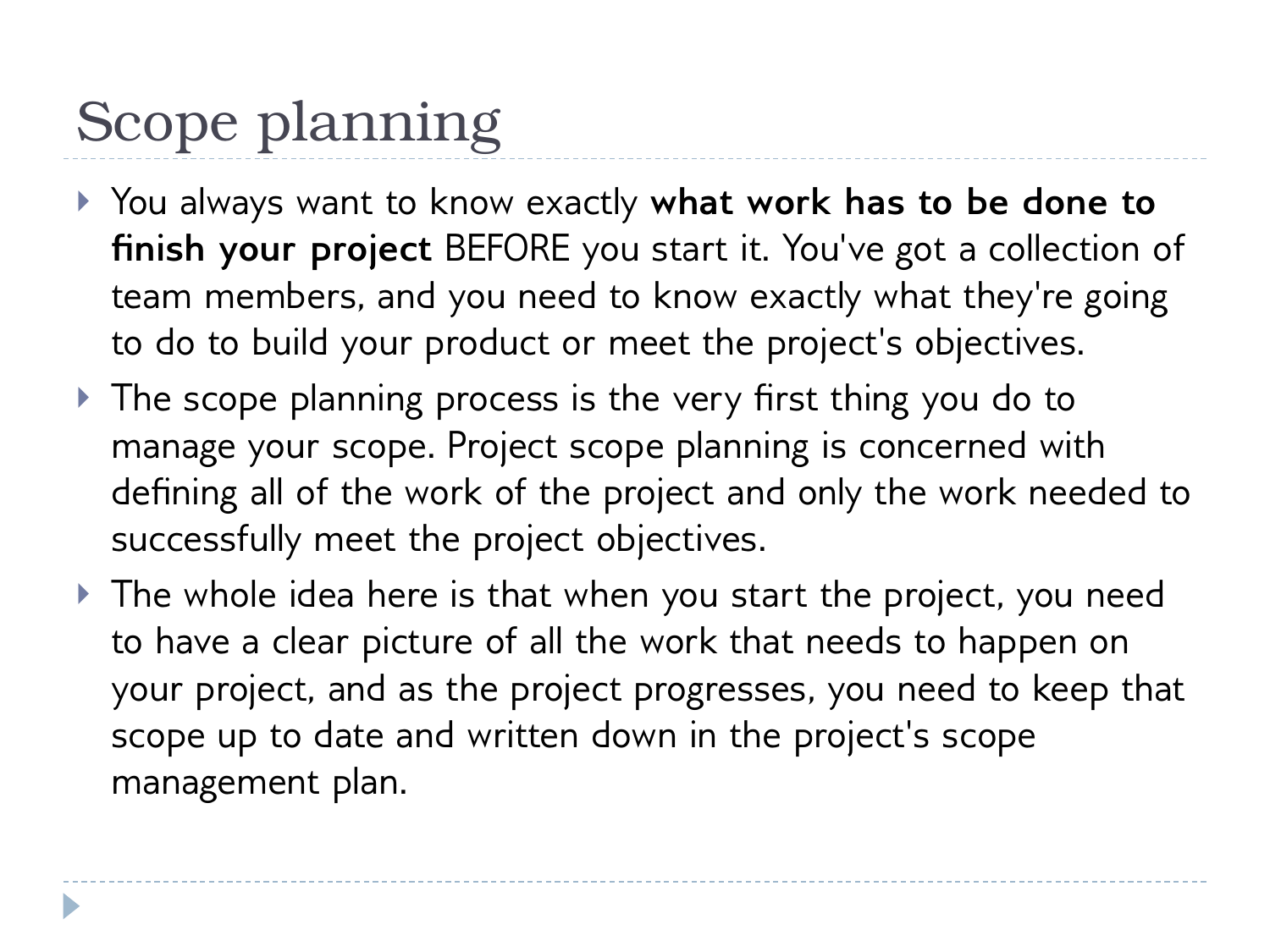

# Scope planning
You always want to know exactly what work has to be done to finish your project BEFORE you start it. You've got a collection of team members, and you need to know exactly what they're going to do to build your product or meet the project's objectives.
The scope planning process is the very first thing you do to manage your scope. Project scope planning is concerned with defining all of the work of the project and only the work needed to successfully meet the project objectives.
The whole idea here is that when you start the project, you need to have a clear picture of all the work that needs to happen on your project, and as the project progresses, you need to keep that scope up to date and written down in the project's scope management plan.